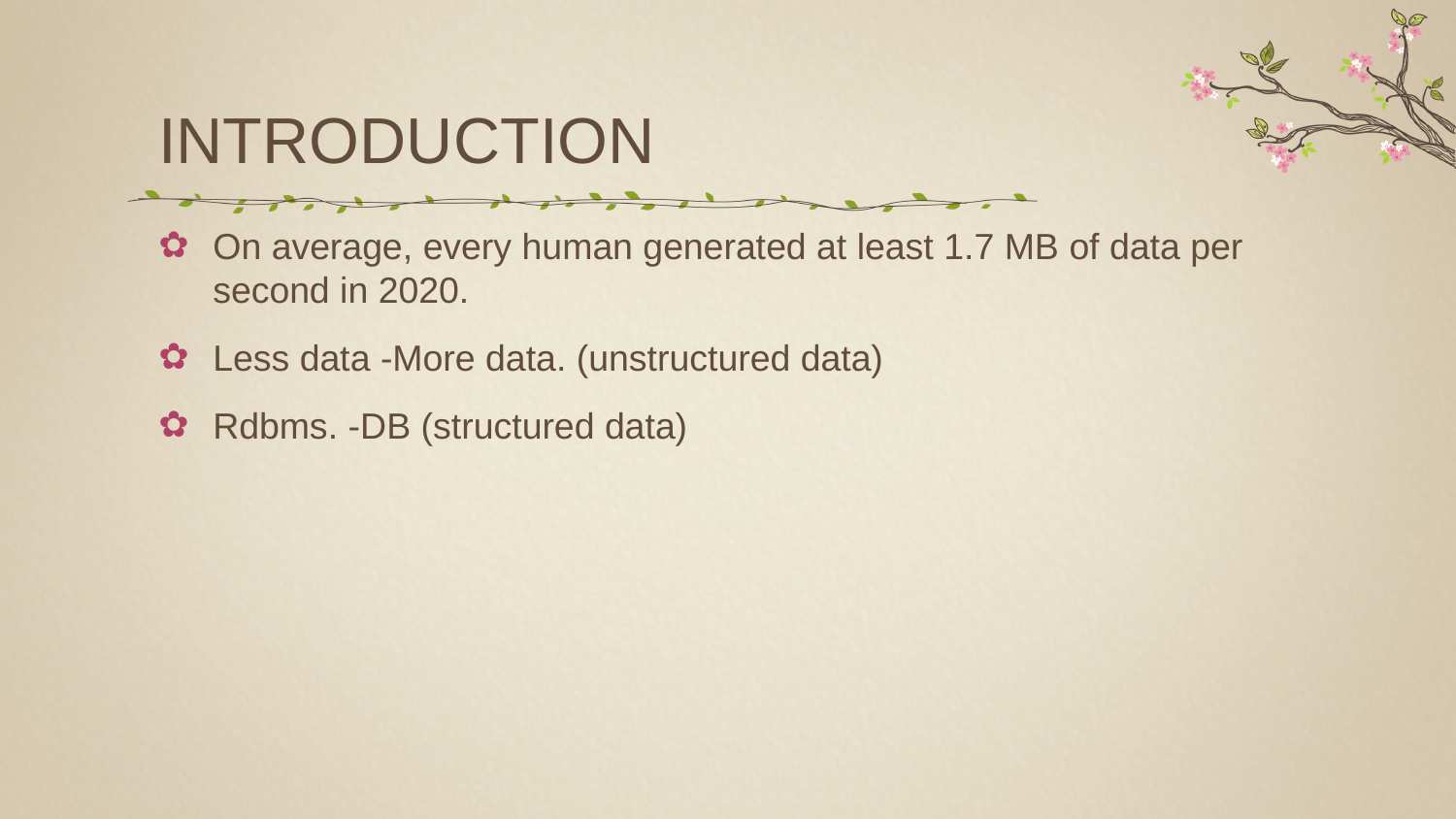

INTRODUCTION
On average, every human generated at least 1.7 MB of data per second in 2020.
Less data -More data. (unstructured data)
Rdbms. -DB (structured data)